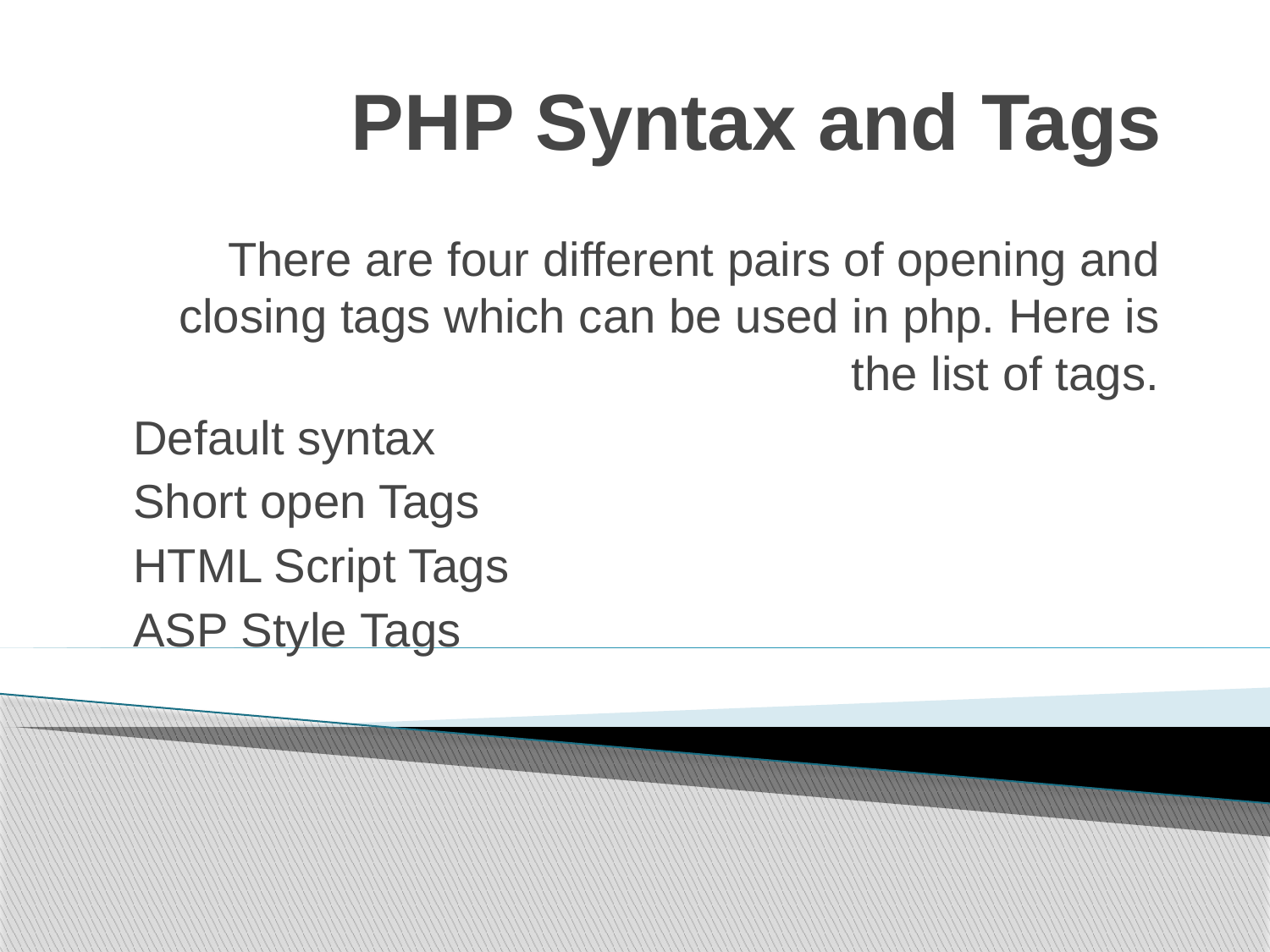

# PHP Syntax and Tags
There are four different pairs of opening and closing tags which can be used in php. Here is the list of tags.
Default syntax
Short open Tags
HTML Script Tags
ASP Style Tags